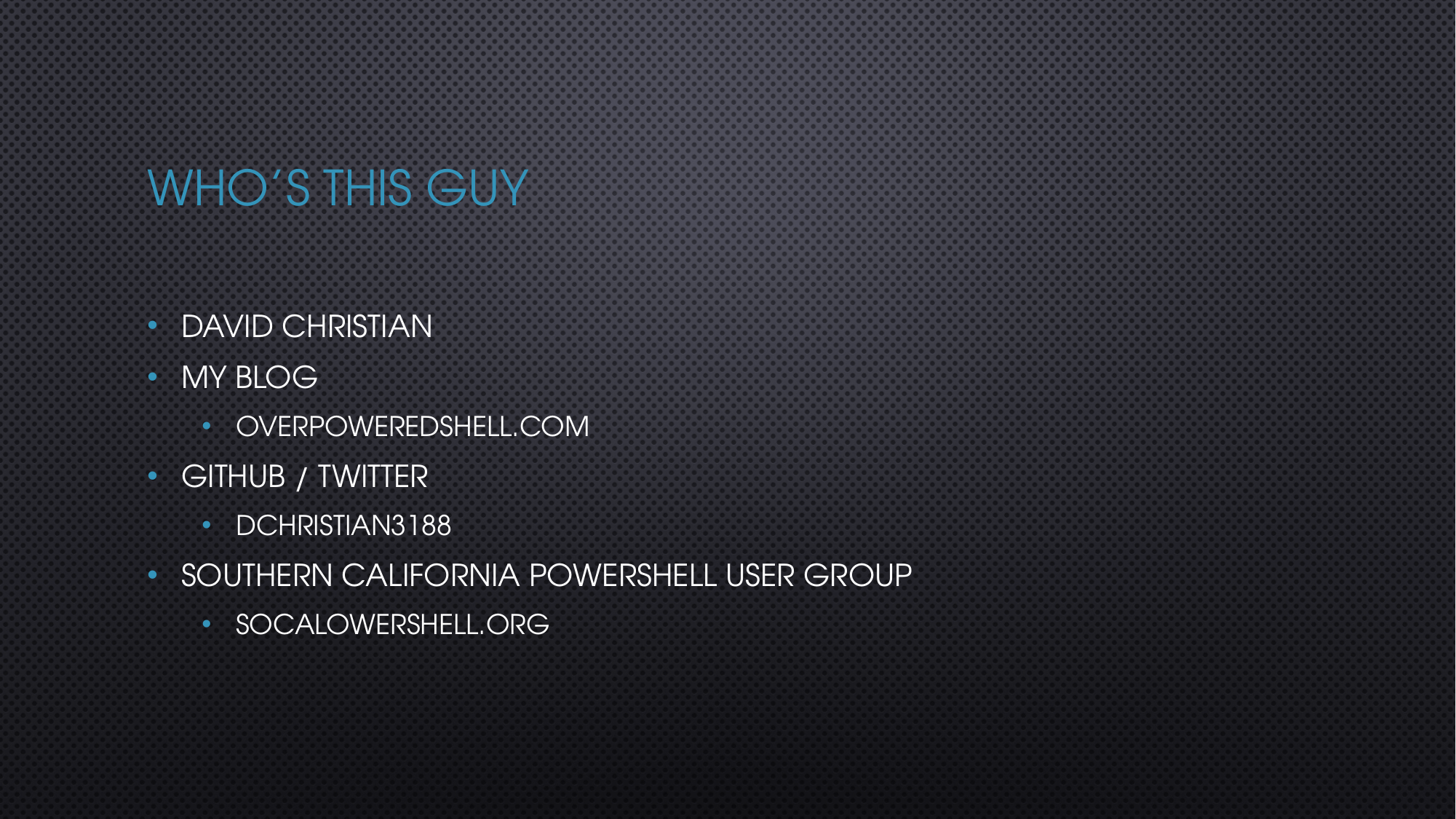

# Who’s this guy
David Christian
My Blog
OverPoweredShell.com
GitHub / Twitter
Dchristian3188
Southern California PowerShell User Group
socalowershell.org